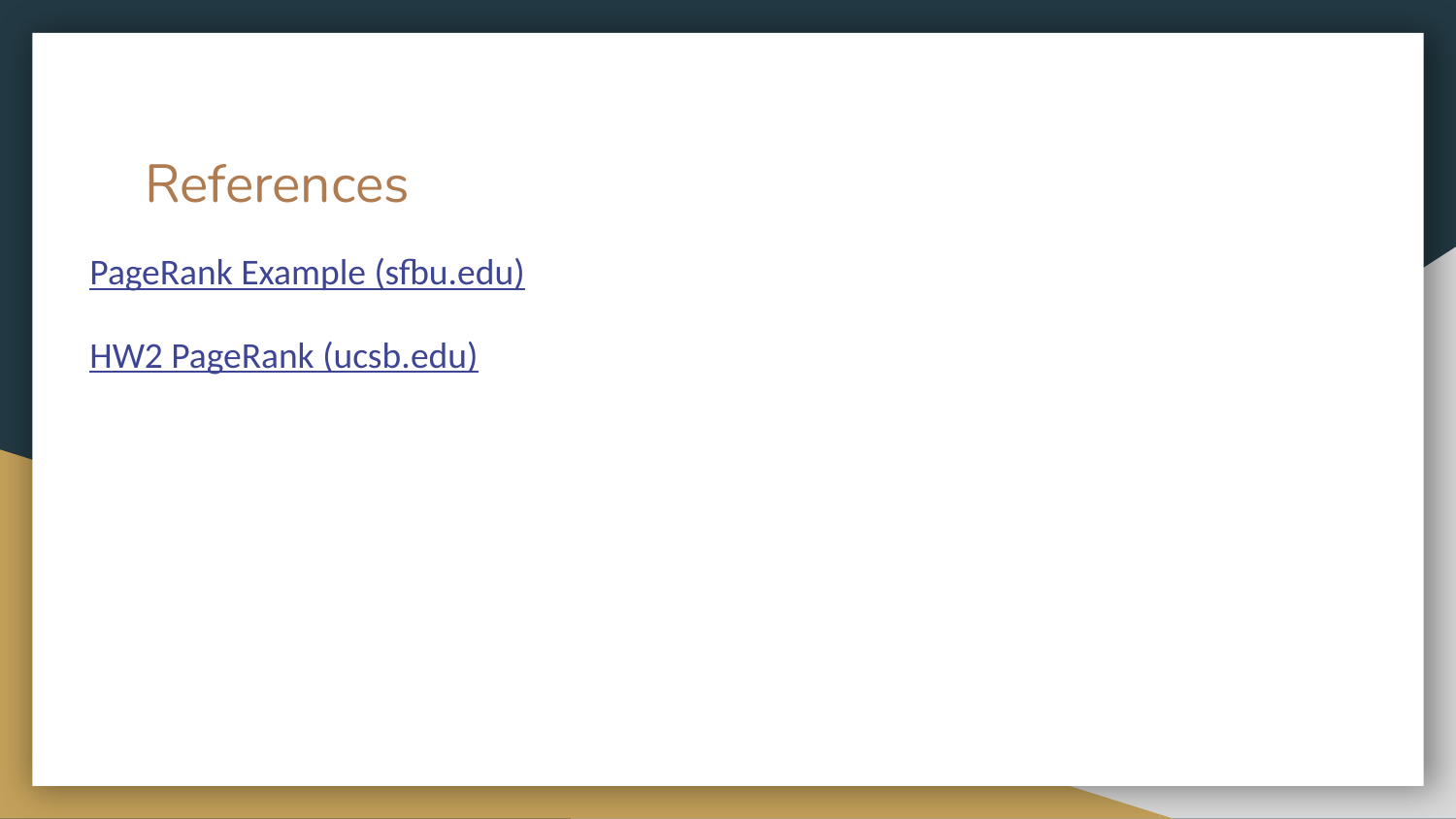

# References
PageRank Example (sfbu.edu)
HW2 PageRank (ucsb.edu)